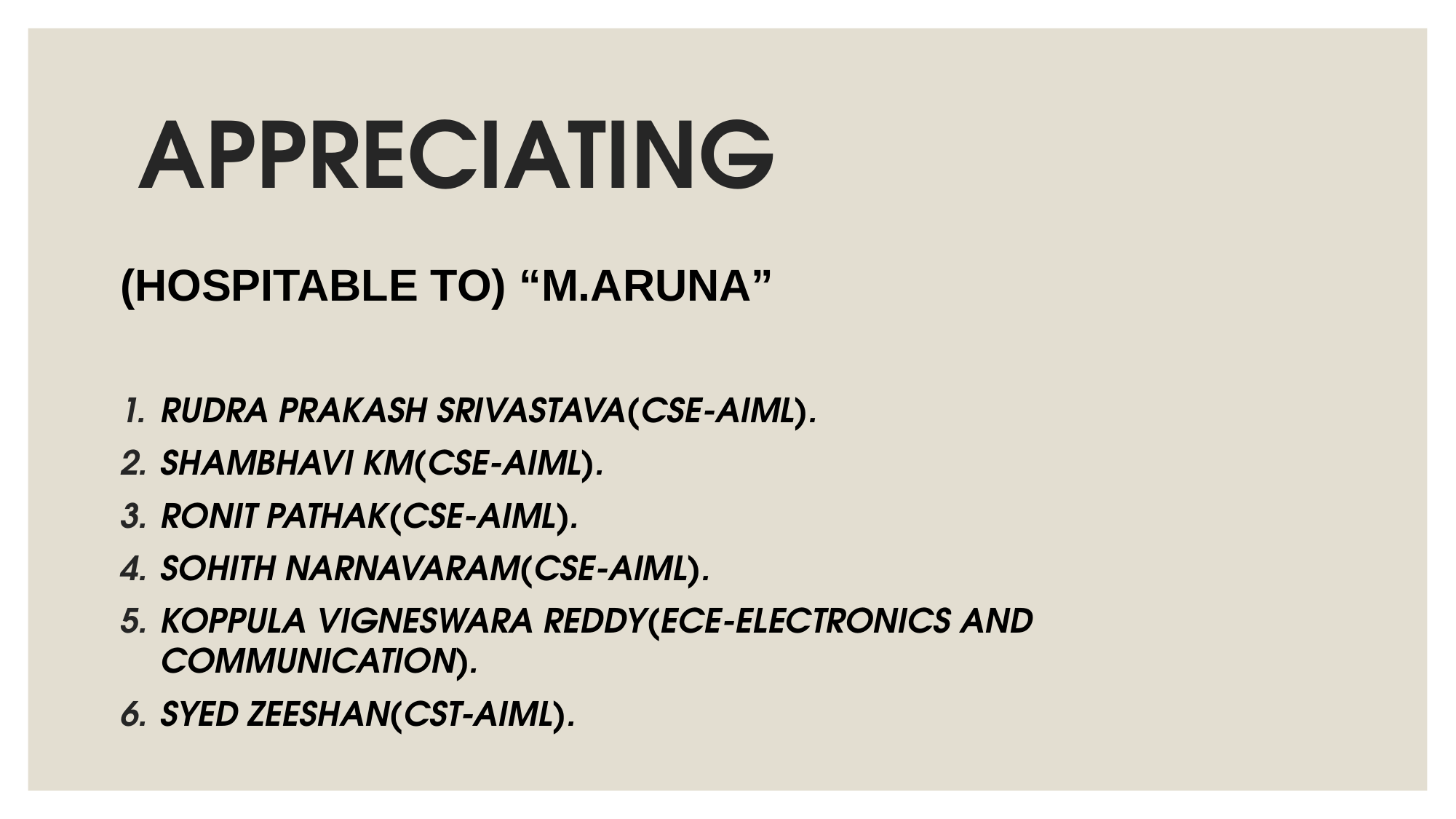

# APPRECIATING
(HOSPITABLE TO) “M.ARUNA”

RUDRA PRAKASH SRIVASTAVA(CSE-AIML).
SHAMBHAVI KM(CSE-AIML).
RONIT PATHAK(CSE-AIML).
SOHITH NARNAVARAM(CSE-AIML).
KOPPULA VIGNESWARA REDDY(ECE-ELECTRONICS AND COMMUNICATION).
SYED ZEESHAN(CST-AIML).